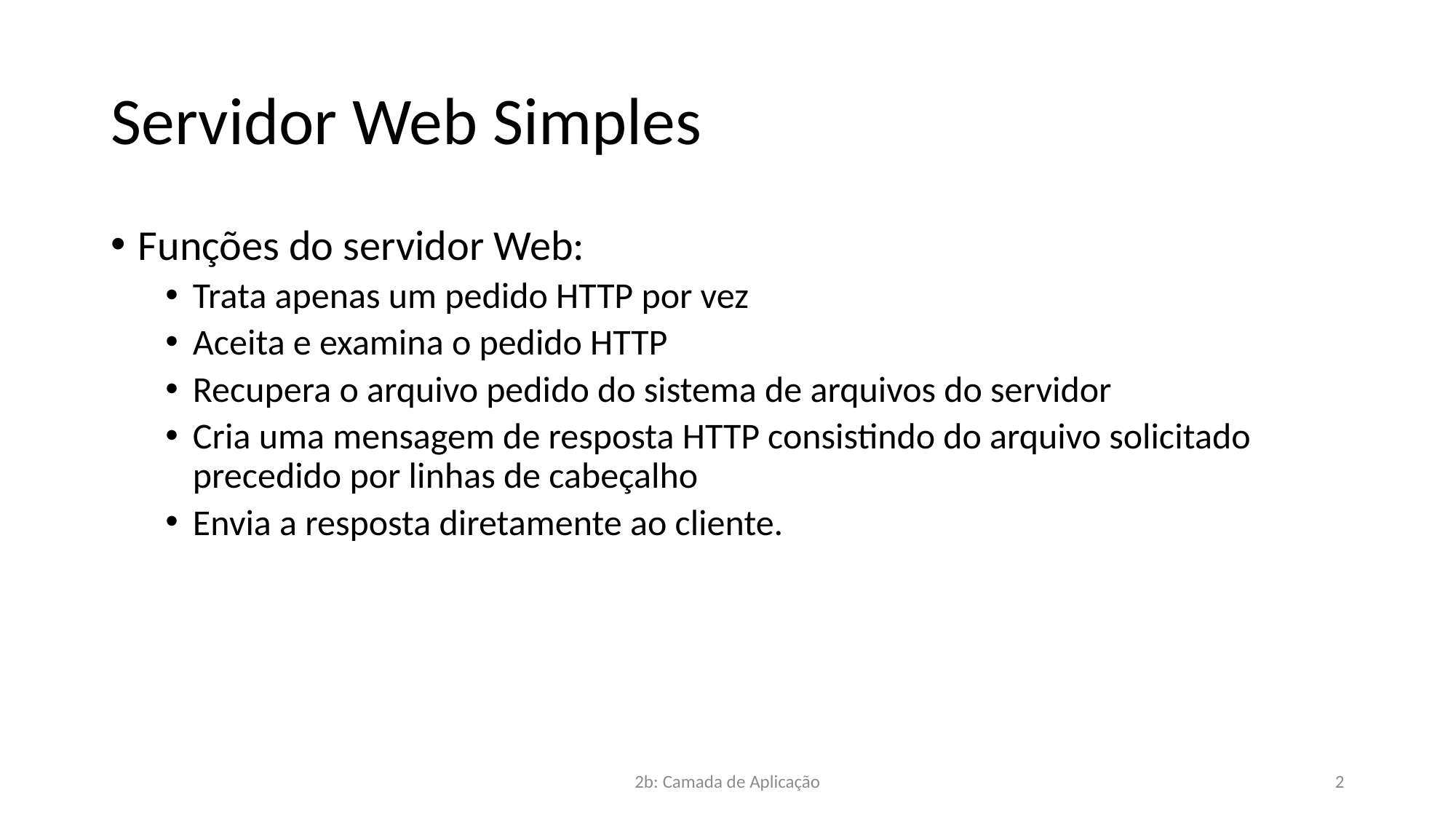

# Servidor Web Simples
Funções do servidor Web:
Trata apenas um pedido HTTP por vez
Aceita e examina o pedido HTTP
Recupera o arquivo pedido do sistema de arquivos do servidor
Cria uma mensagem de resposta HTTP consistindo do arquivo solicitado precedido por linhas de cabeçalho
Envia a resposta diretamente ao cliente.
2b: Camada de Aplicação
2